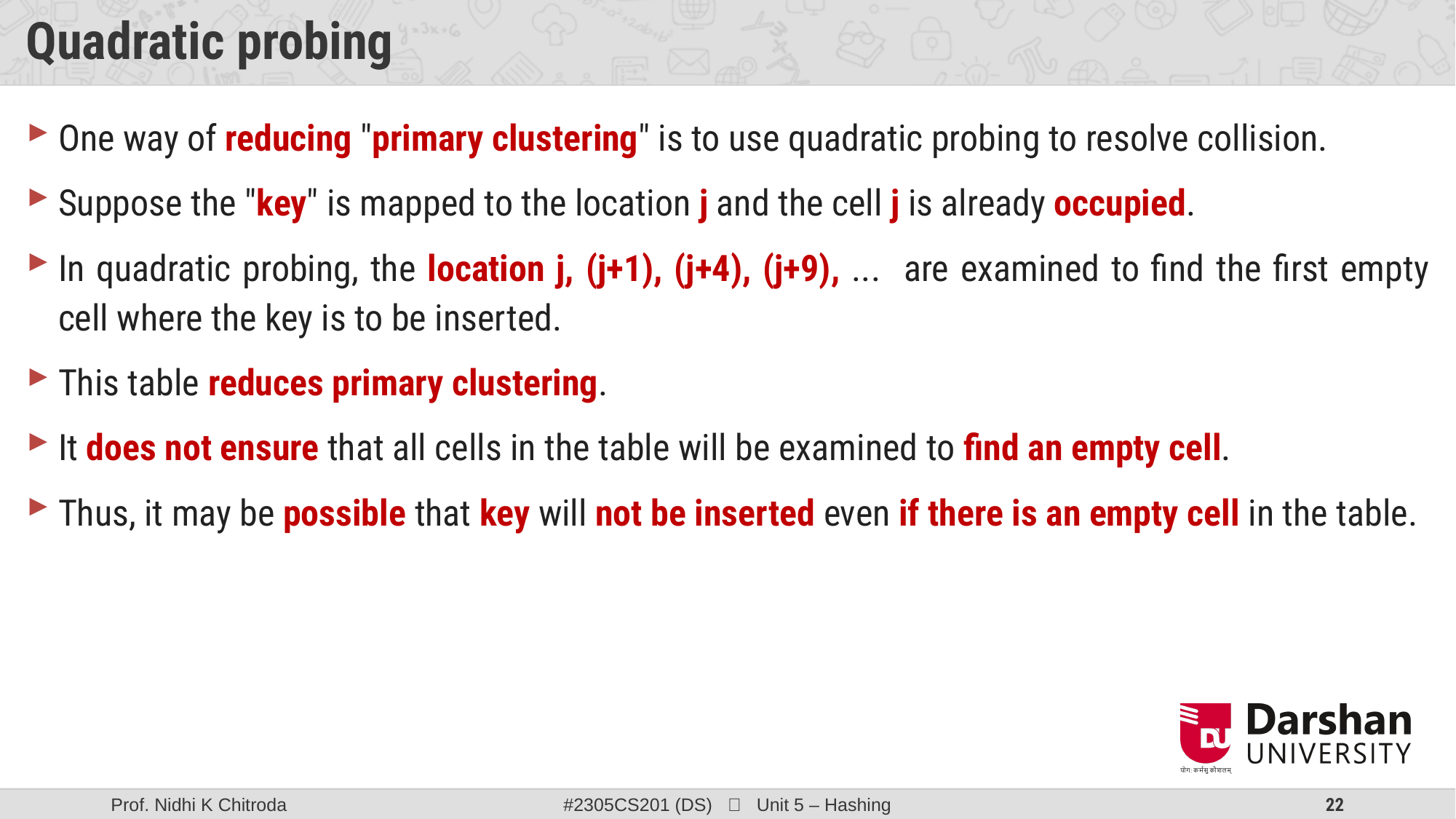

# Quadratic probing
One way of reducing "primary clustering" is to use quadratic probing to resolve collision.
Suppose the "key" is mapped to the location j and the cell j is already occupied.
In quadratic probing, the location j, (j+1), (j+4), (j+9), ...  are examined to find the first empty cell where the key is to be inserted.
This table reduces primary clustering.
It does not ensure that all cells in the table will be examined to find an empty cell.
Thus, it may be possible that key will not be inserted even if there is an empty cell in the table.